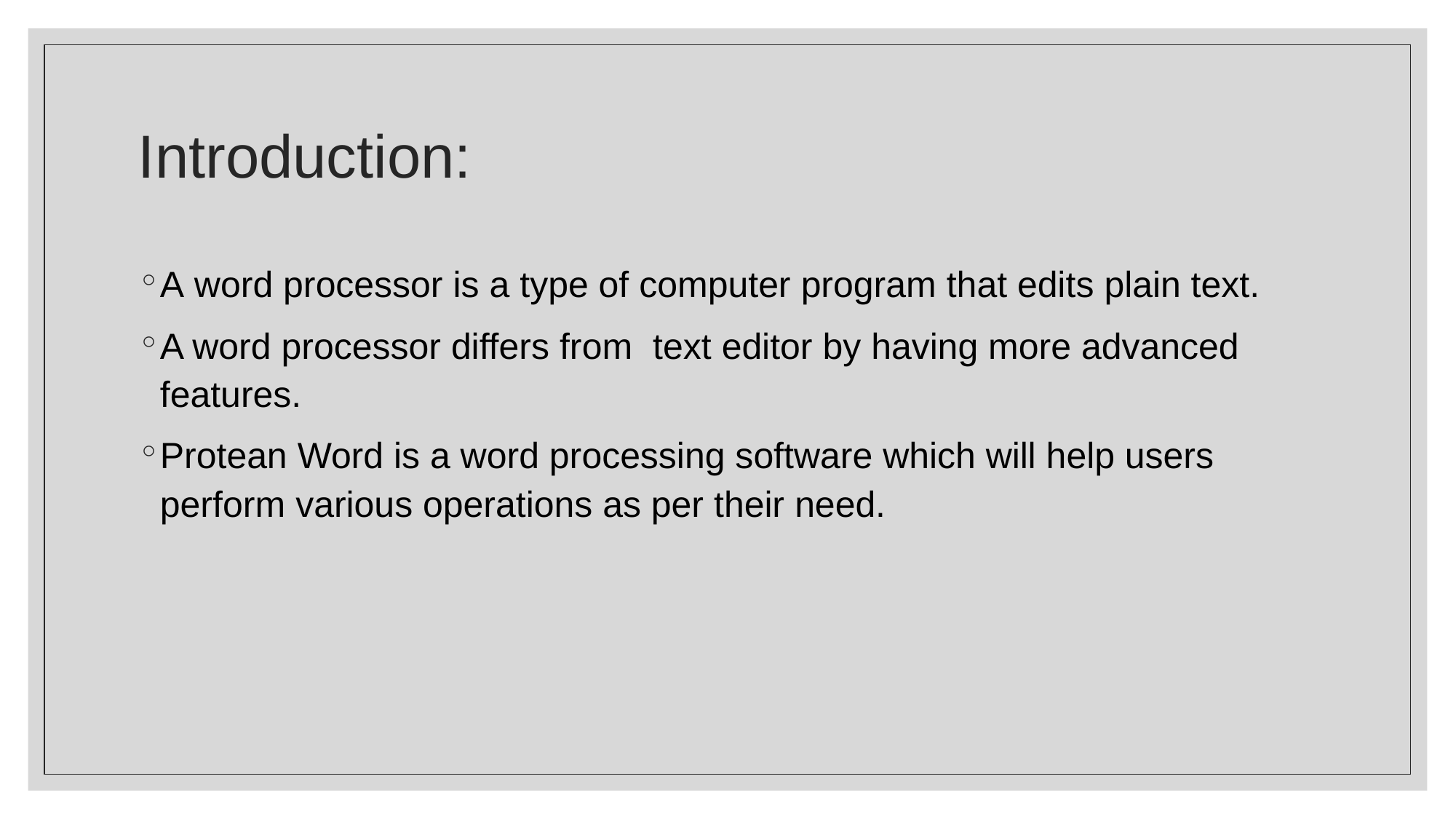

# Introduction:
A word processor is a type of computer program that edits plain text.
A word processor differs from  text editor by having more advanced features.
Protean Word is a word processing software which will help users perform various operations as per their need.